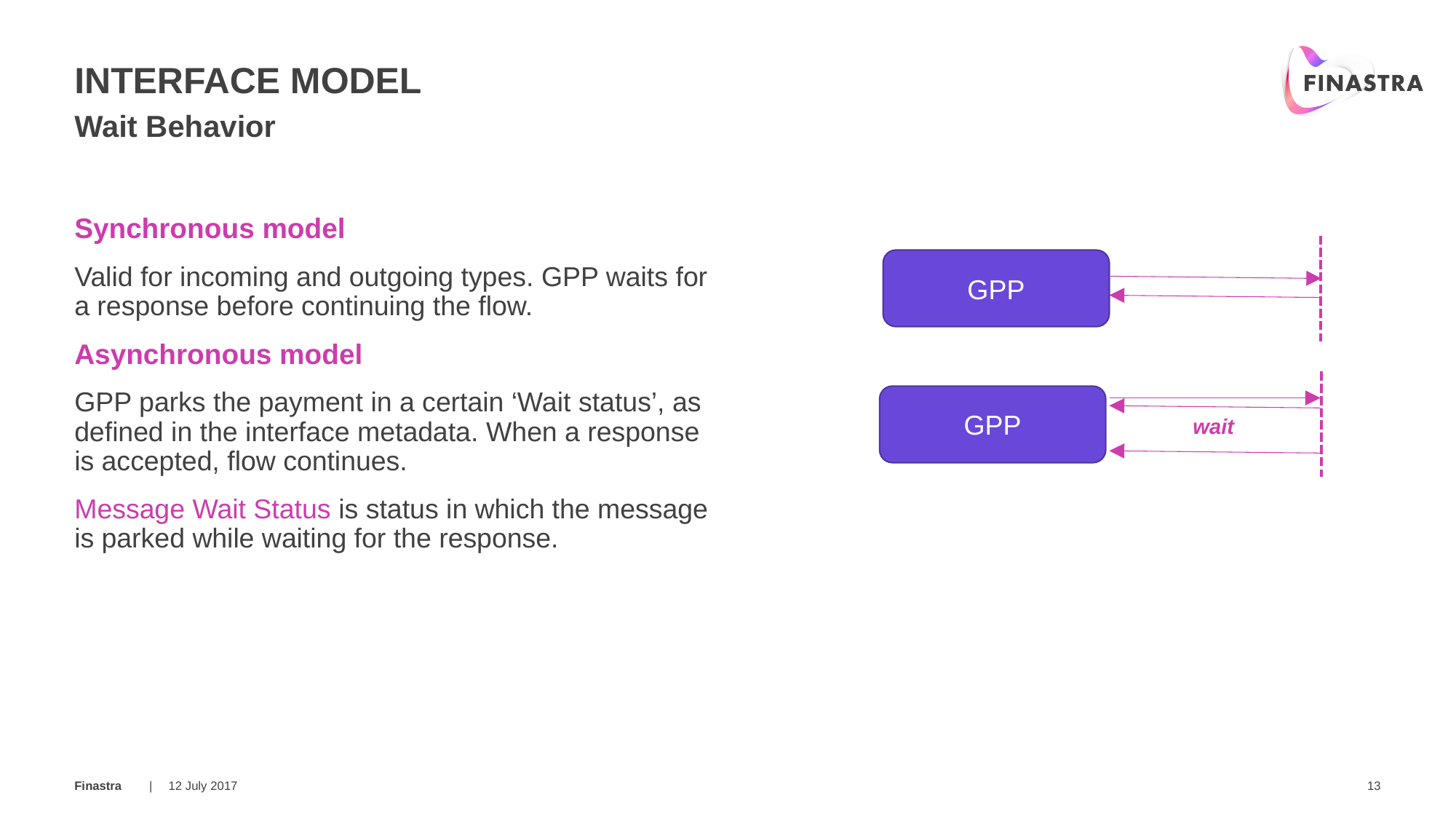

# Interface model
Wait Behavior
Synchronous model
Valid for incoming and outgoing types. GPP waits for a response before continuing the flow.
Asynchronous model
GPP parks the payment in a certain ‘Wait status’, as defined in the interface metadata. When a response is accepted, flow continues.
Message Wait Status is status in which the message is parked while waiting for the response.
GPP
GPP
wait
12 July 2017
13